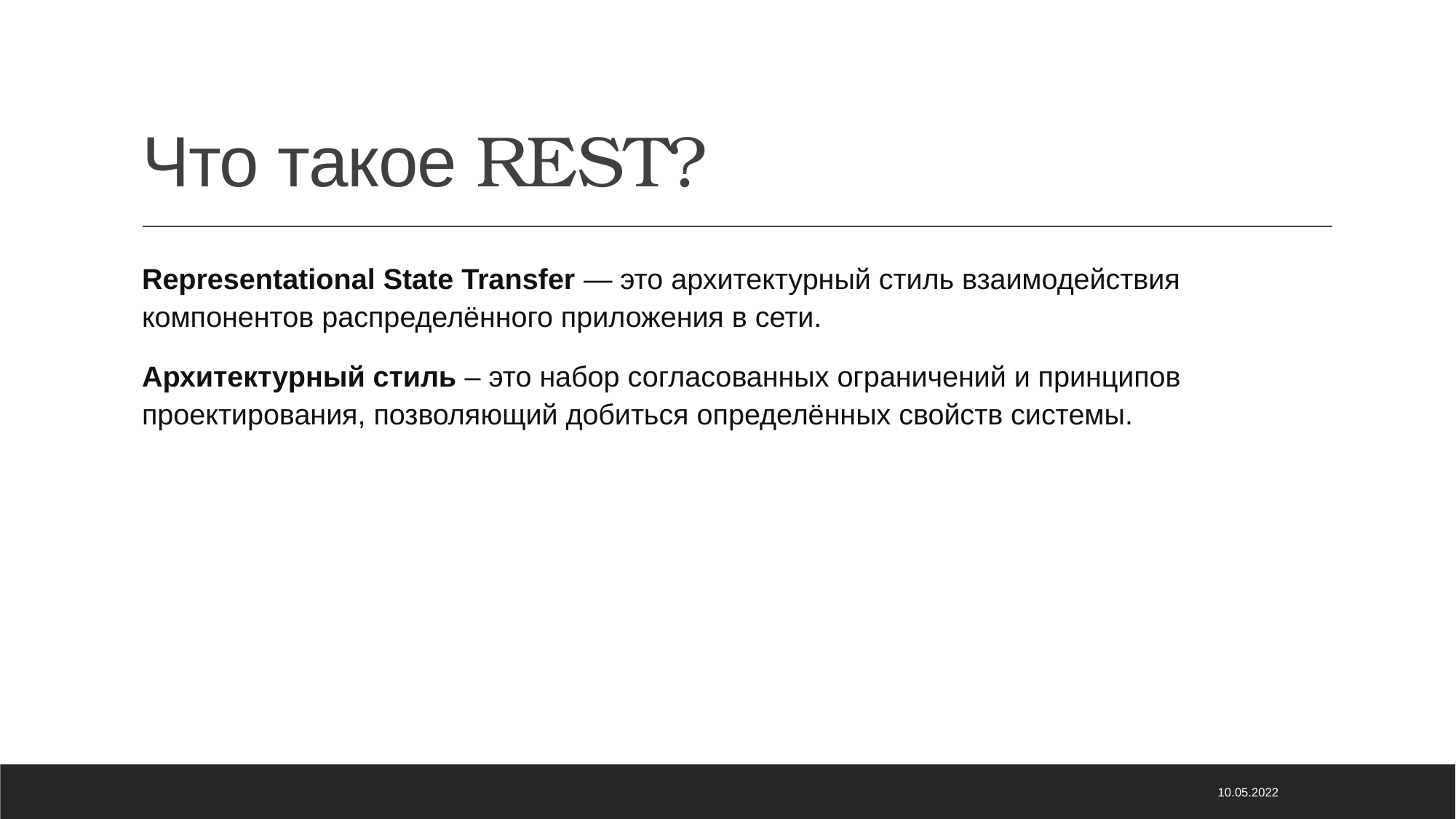

# Что такое REST?
Representational State Transfer — это архитектурный стиль взаимодействия компонентов распределённого приложения в сети.
Архитектурный стиль – это набор согласованных ограничений и принципов проектирования, позволяющий добиться определённых свойств системы.
10.05.2022